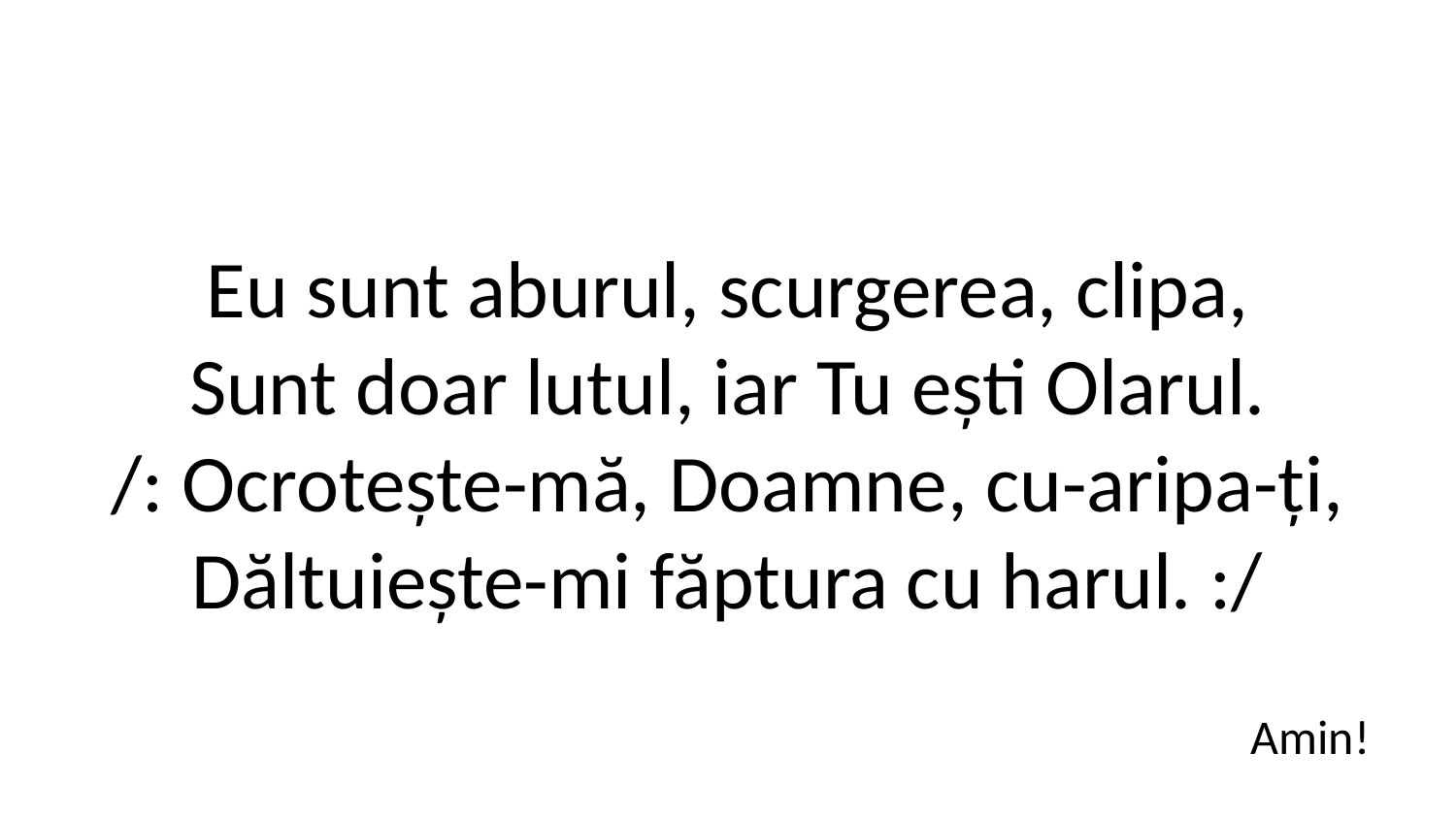

Eu sunt aburul, scurgerea, clipa,
Sunt doar lutul, iar Tu ești Olarul.
/: Ocrotește-mă, Doamne, cu-aripa-ți,
Dăltuiește-mi făptura cu harul. :/

Amin!